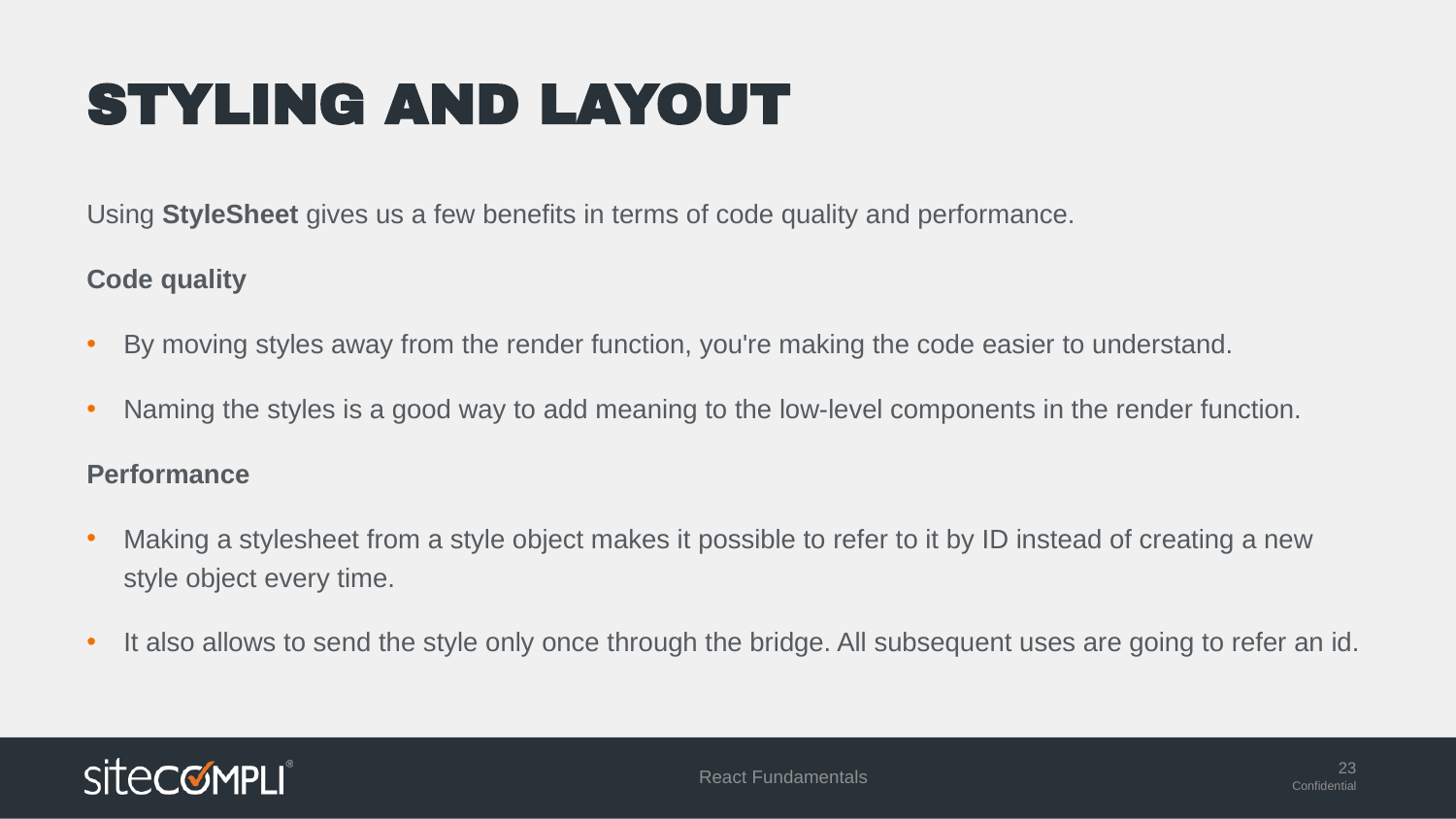

# Styling and layout
Using StyleSheet gives us a few benefits in terms of code quality and performance.
Code quality
By moving styles away from the render function, you're making the code easier to understand.
Naming the styles is a good way to add meaning to the low-level components in the render function.
Performance
Making a stylesheet from a style object makes it possible to refer to it by ID instead of creating a new style object every time.
It also allows to send the style only once through the bridge. All subsequent uses are going to refer an id.

React Fundamentals
23